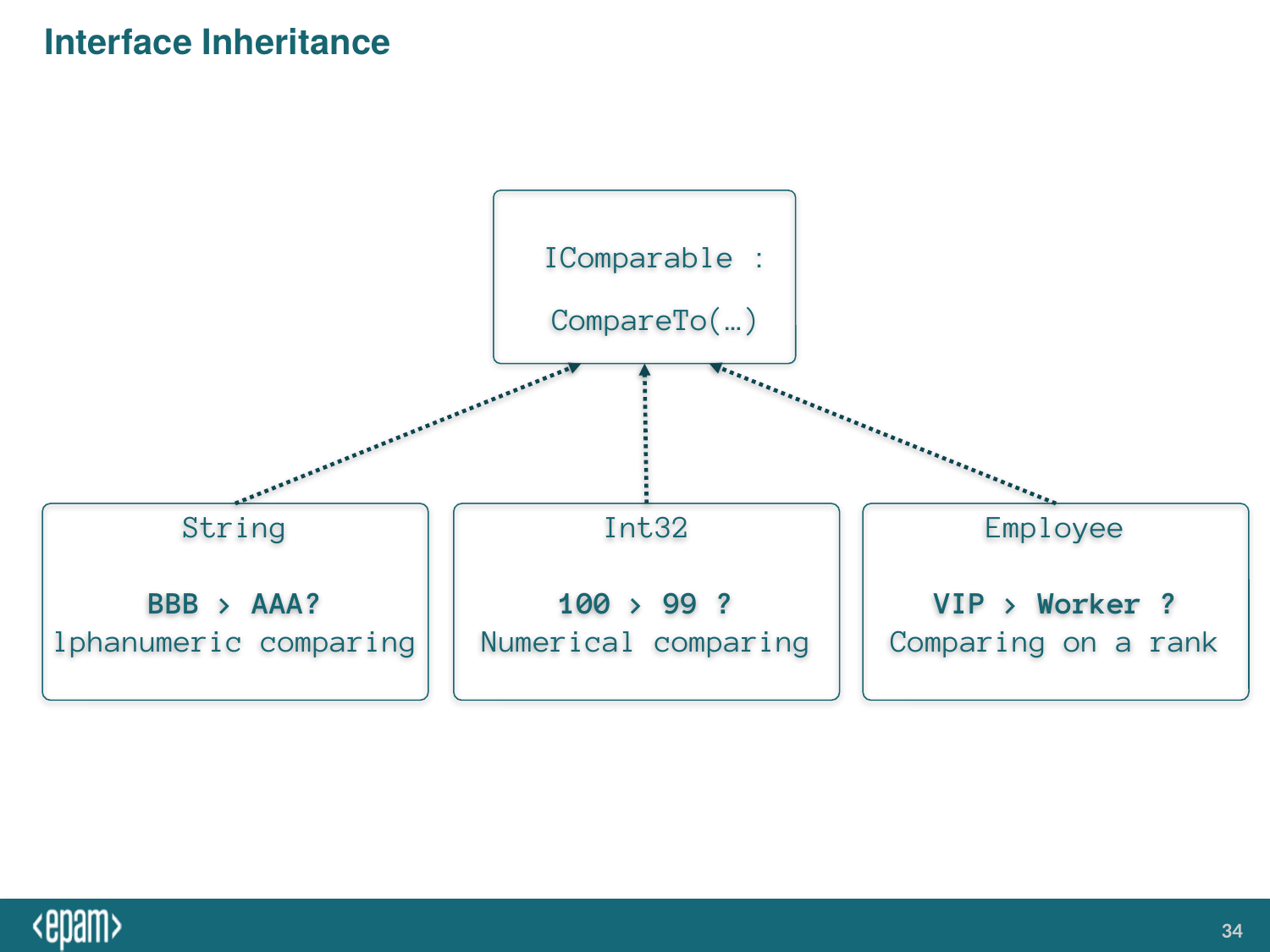

# Interface Inheritance
IComparable :
CompareTo(…)
String

BBB > AAA?
lphanumeric comparing
Int32

100 > 99 ?
Numerical comparing
Employee

VIP > Worker ?
Comparing on a rank